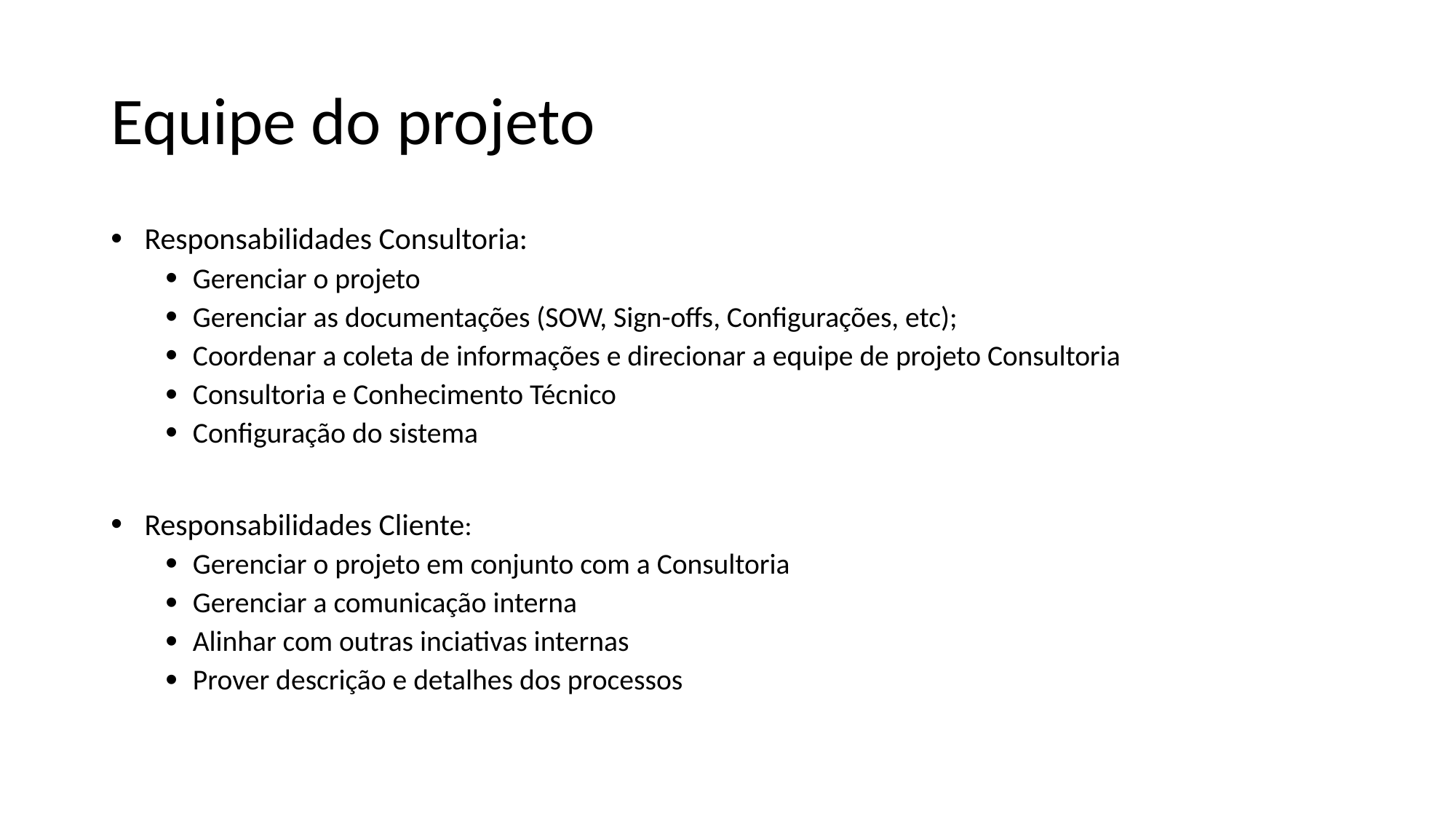

# Equipe do projeto
 Responsabilidades Consultoria:
Gerenciar o projeto
Gerenciar as documentações (SOW, Sign-offs, Configurações, etc);
Coordenar a coleta de informações e direcionar a equipe de projeto Consultoria
Consultoria e Conhecimento Técnico
Configuração do sistema

 Responsabilidades Cliente:
Gerenciar o projeto em conjunto com a Consultoria
Gerenciar a comunicação interna
Alinhar com outras inciativas internas
Prover descrição e detalhes dos processos